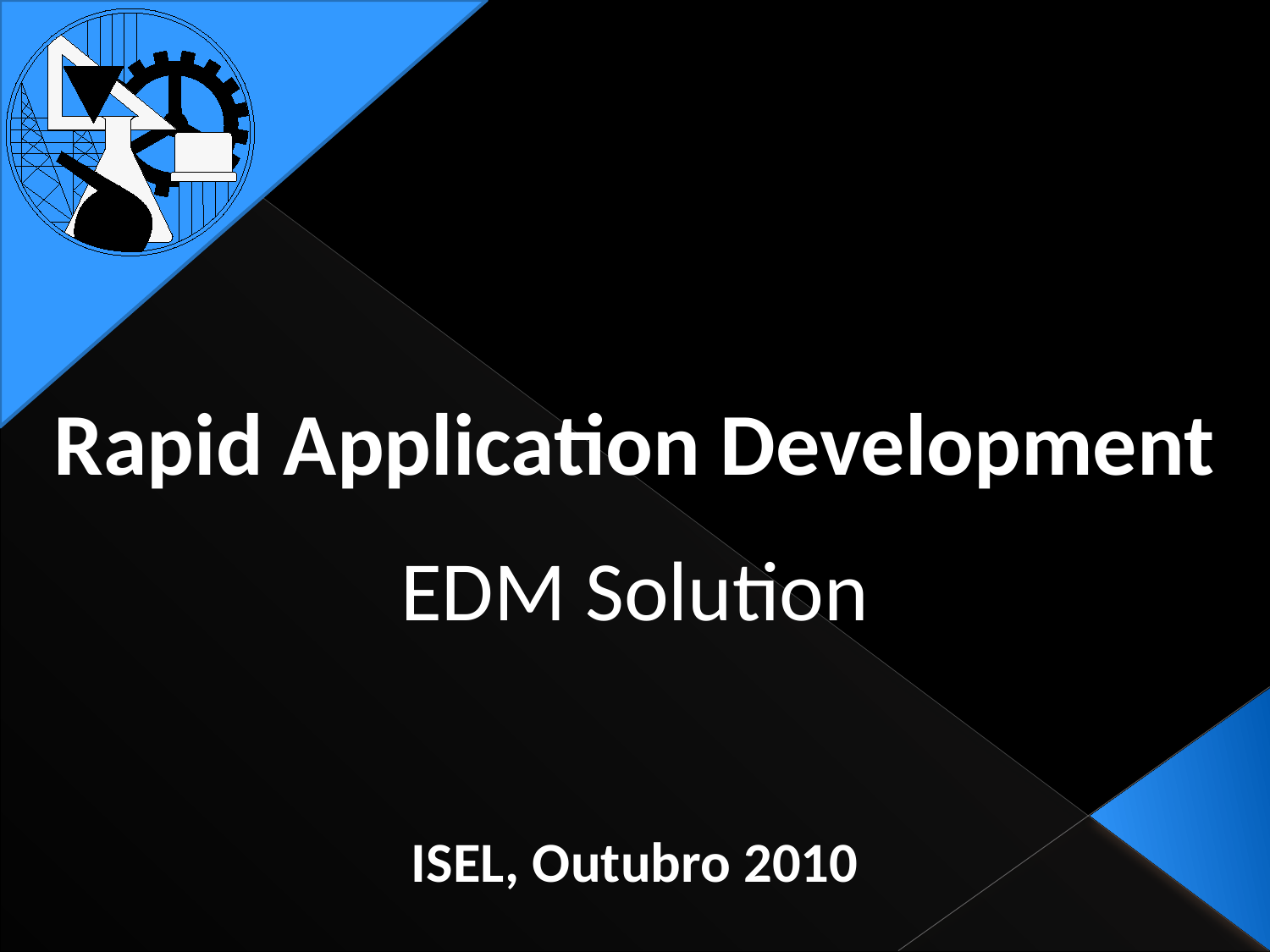

Rapid Application Development
EDM Solution
ISEL, Outubro 2010